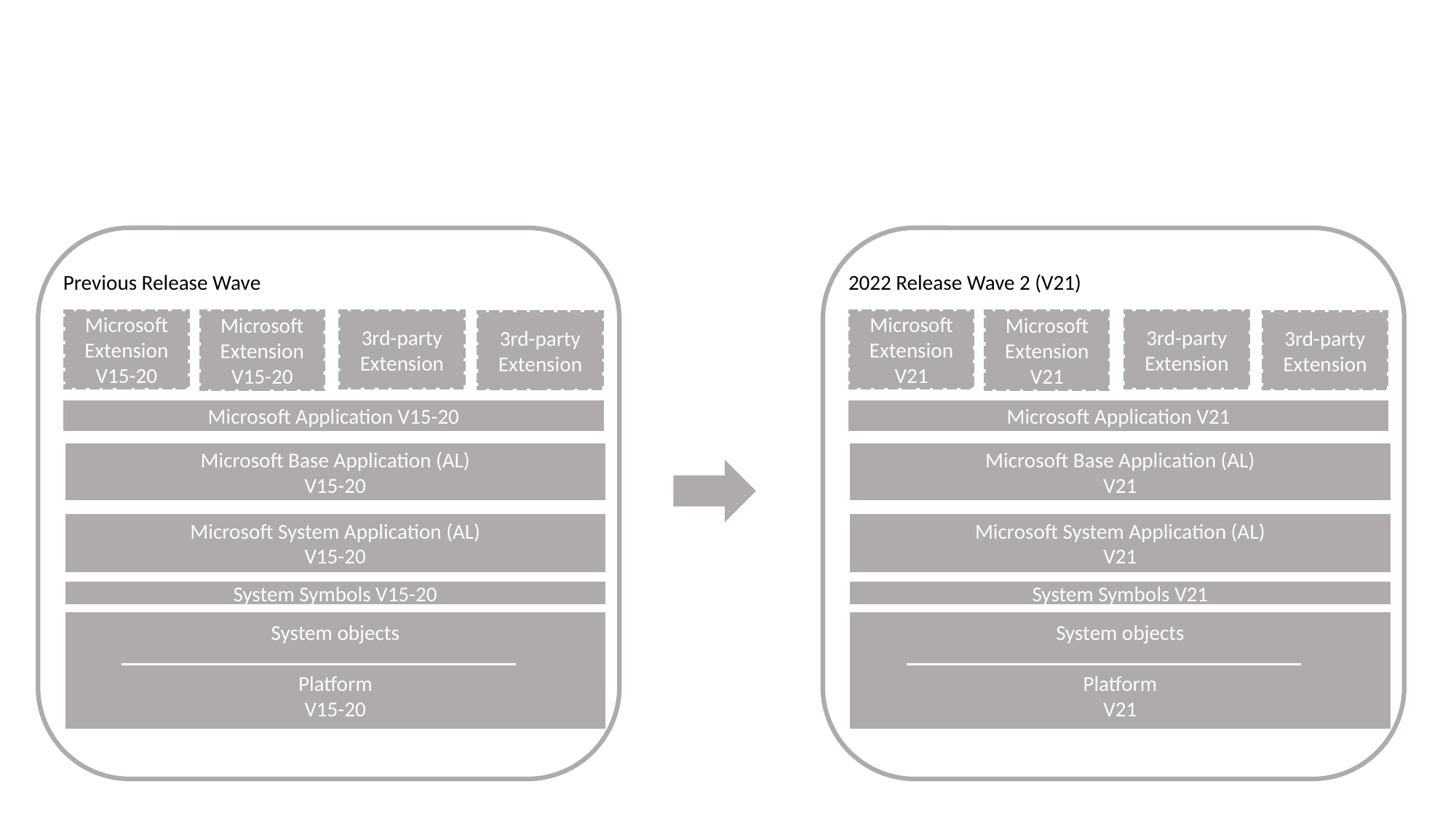

Previous Release Wave
2022 Release Wave 2 (V21)
Microsoft Extension
V15-20
Microsoft Extension
V15-20
3rd-party Extension
Microsoft Extension
V21
Microsoft Extension
V21
3rd-party Extension
3rd-party Extension
3rd-party Extension
Microsoft Application V15-20
Microsoft Application V21
Microsoft Base Application (AL)
V15-20
Microsoft Base Application (AL)
V21

Microsoft System Application (AL)
V15-20
Microsoft System Application (AL)
V21
System Symbols V15-20
System Symbols V21
System objects

Platform
V15-20
System objects

Platform
V21